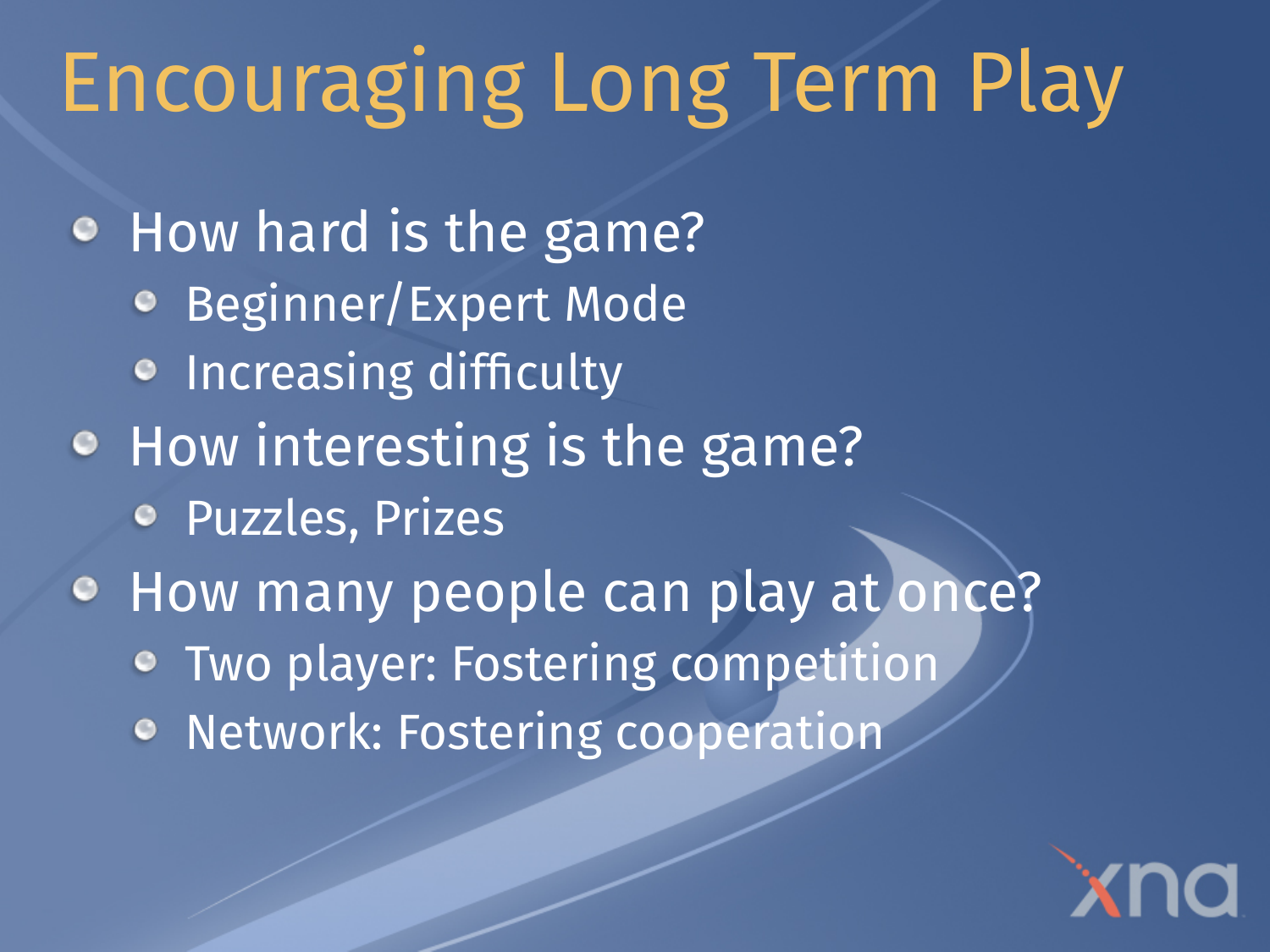

# Encouraging Long Term Play
How hard is the game?
Beginner/Expert Mode
Increasing difficulty
How interesting is the game?
Puzzles, Prizes
How many people can play at once?
Two player: Fostering competition
Network: Fostering cooperation